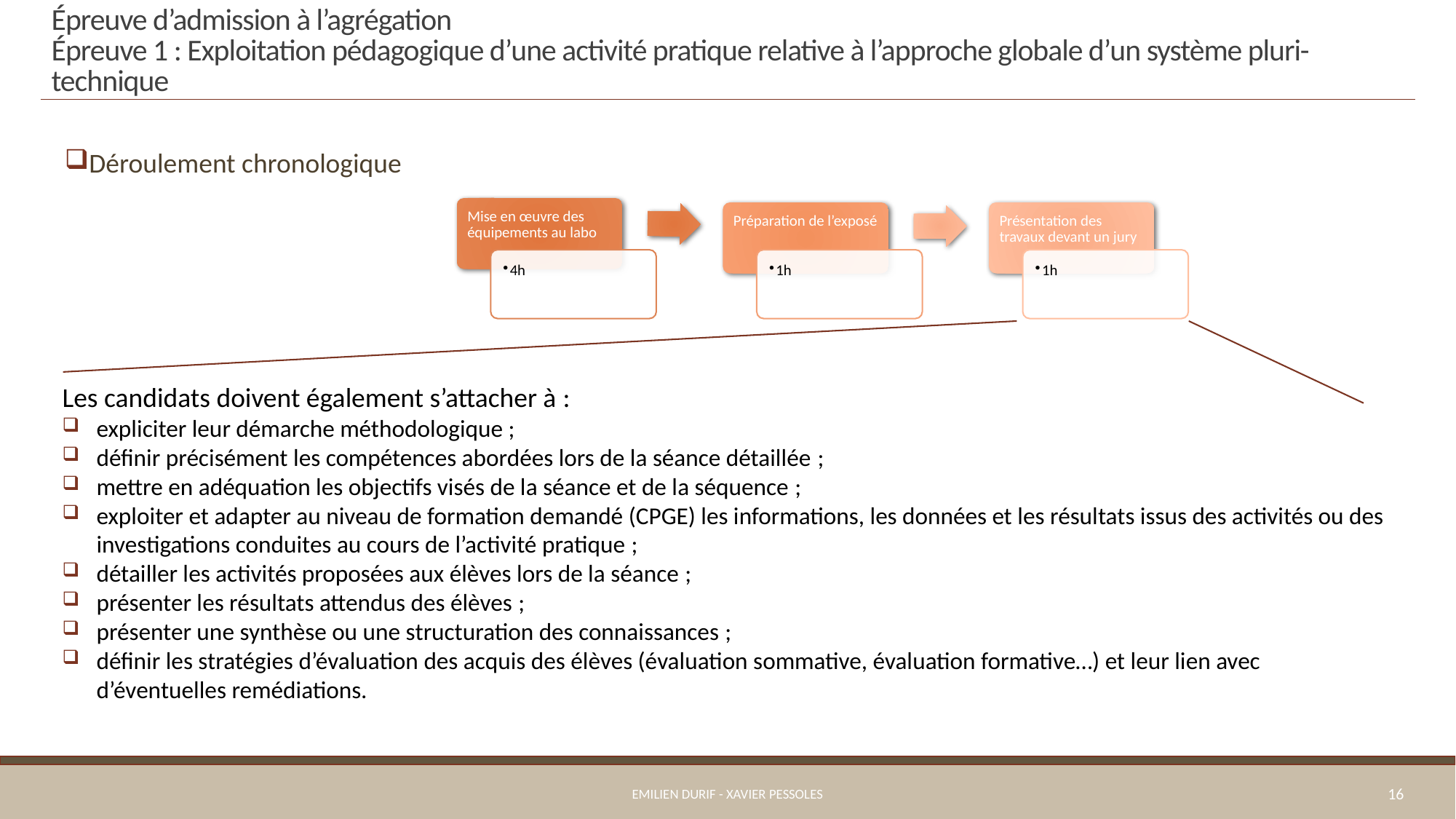

# Épreuve d’admission à l’agrégation Épreuve 1 : Exploitation pédagogique d’une activité pratique relative à l’approche globale d’un système pluri-technique
Mise en œuvre des équipements au labo
4h

Préparation de l’exposé
1h

Présentation des travaux devant un jury
1h

Déroulement chronologique

Les candidats doivent également s’attacher à :
expliciter leur démarche méthodologique ;
définir précisément les compétences abordées lors de la séance détaillée ;
mettre en adéquation les objectifs visés de la séance et de la séquence ;
exploiter et adapter au niveau de formation demandé (CPGE) les informations, les données et les résultats issus des activités ou des investigations conduites au cours de l’activité pratique ;
détailler les activités proposées aux élèves lors de la séance ;
présenter les résultats attendus des élèves ;
présenter une synthèse ou une structuration des connaissances ;
définir les stratégies d’évaluation des acquis des élèves (évaluation sommative, évaluation formative…) et leur lien avec d’éventuelles remédiations.

Emilien Durif - Xavier Pessoles
16